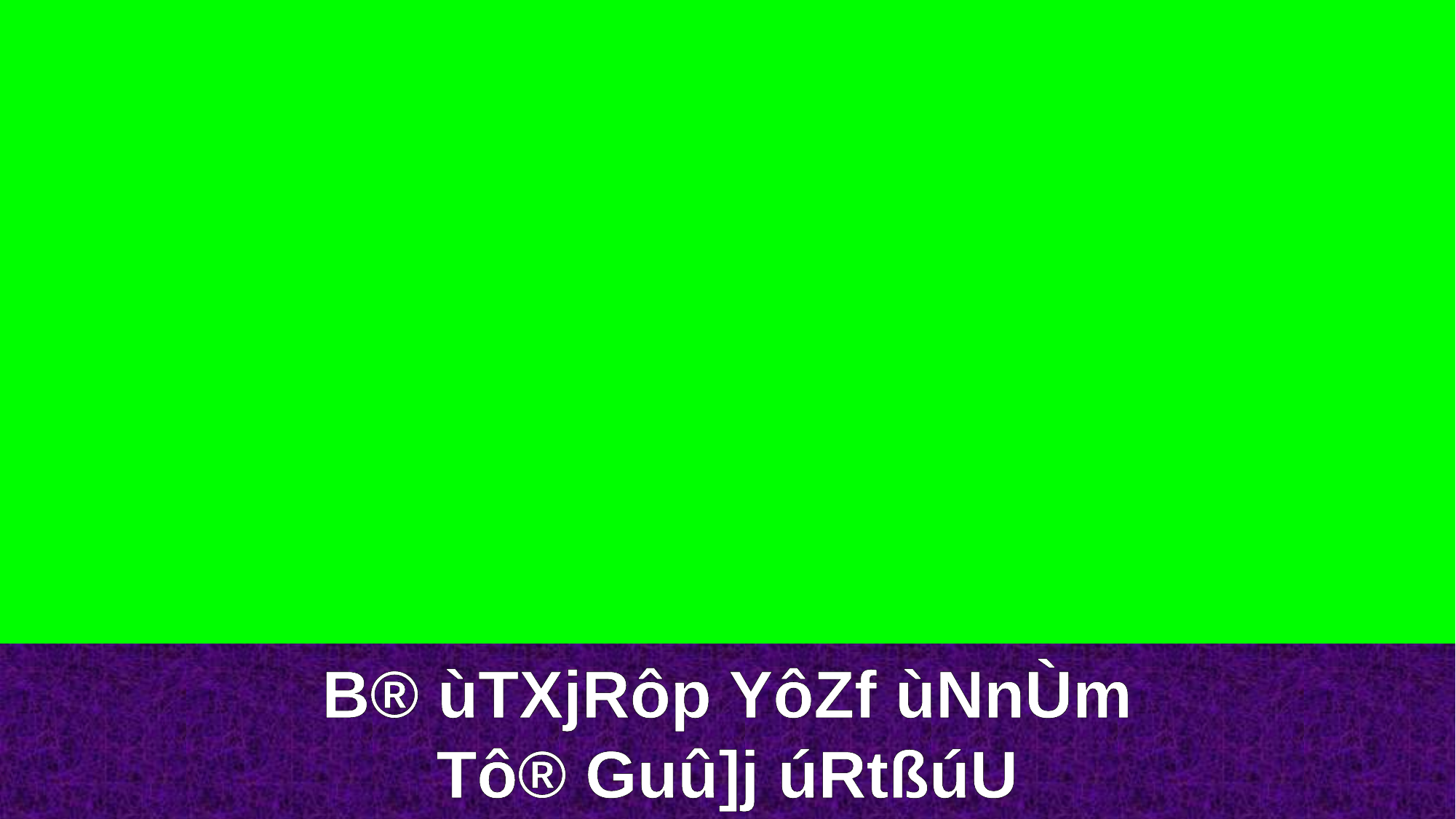

B® ùTXjRôp YôZf ùNnÙm
Tô® Guû]j úRtßúU